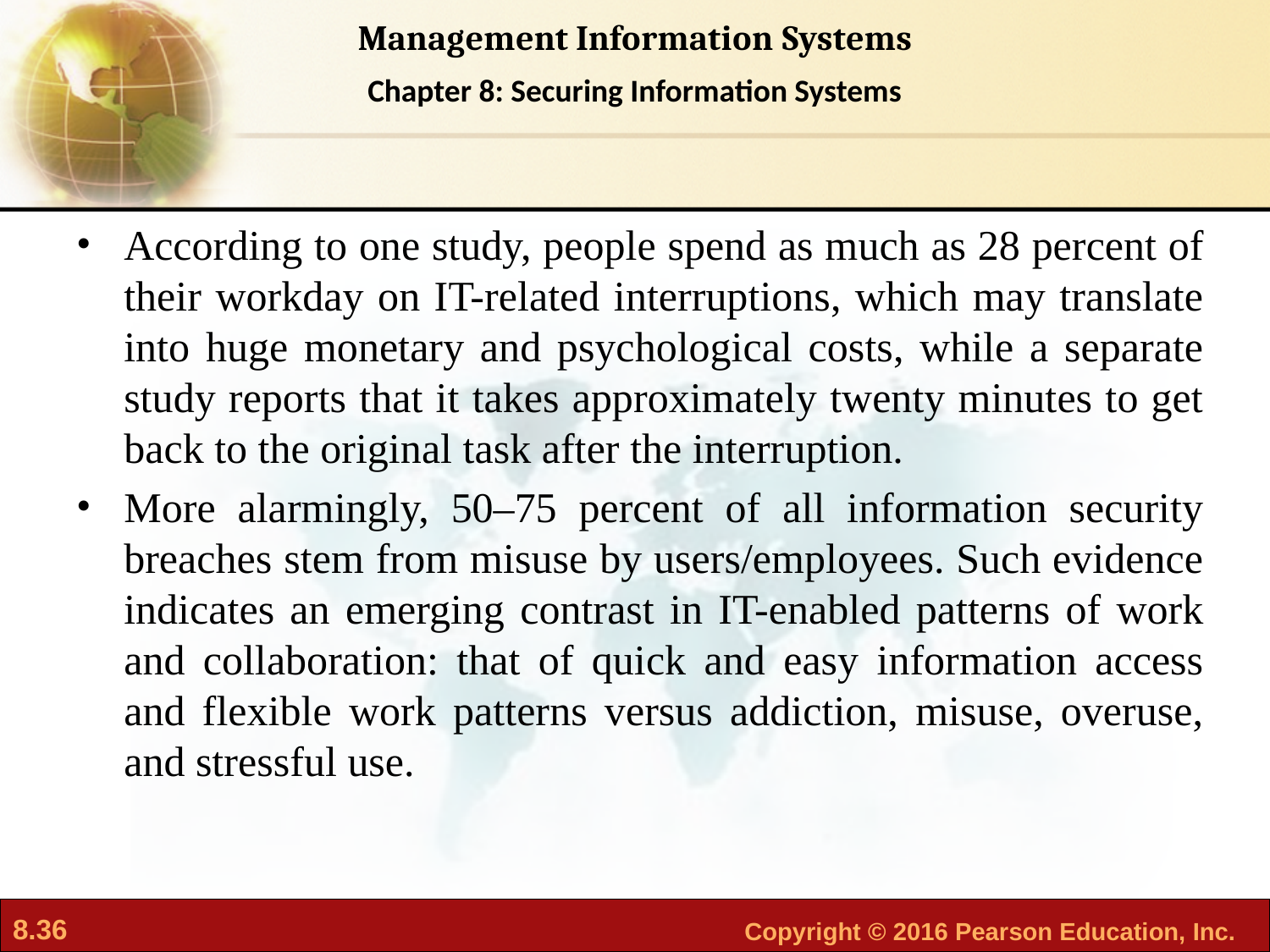

According to one study, people spend as much as 28 percent of their workday on IT-related interruptions, which may translate into huge monetary and psychological costs, while a separate study reports that it takes approximately twenty minutes to get back to the original task after the interruption.
More alarmingly, 50–75 percent of all information security breaches stem from misuse by users/employees. Such evidence indicates an emerging contrast in IT-enabled patterns of work and collaboration: that of quick and easy information access and flexible work patterns versus addiction, misuse, overuse, and stressful use.